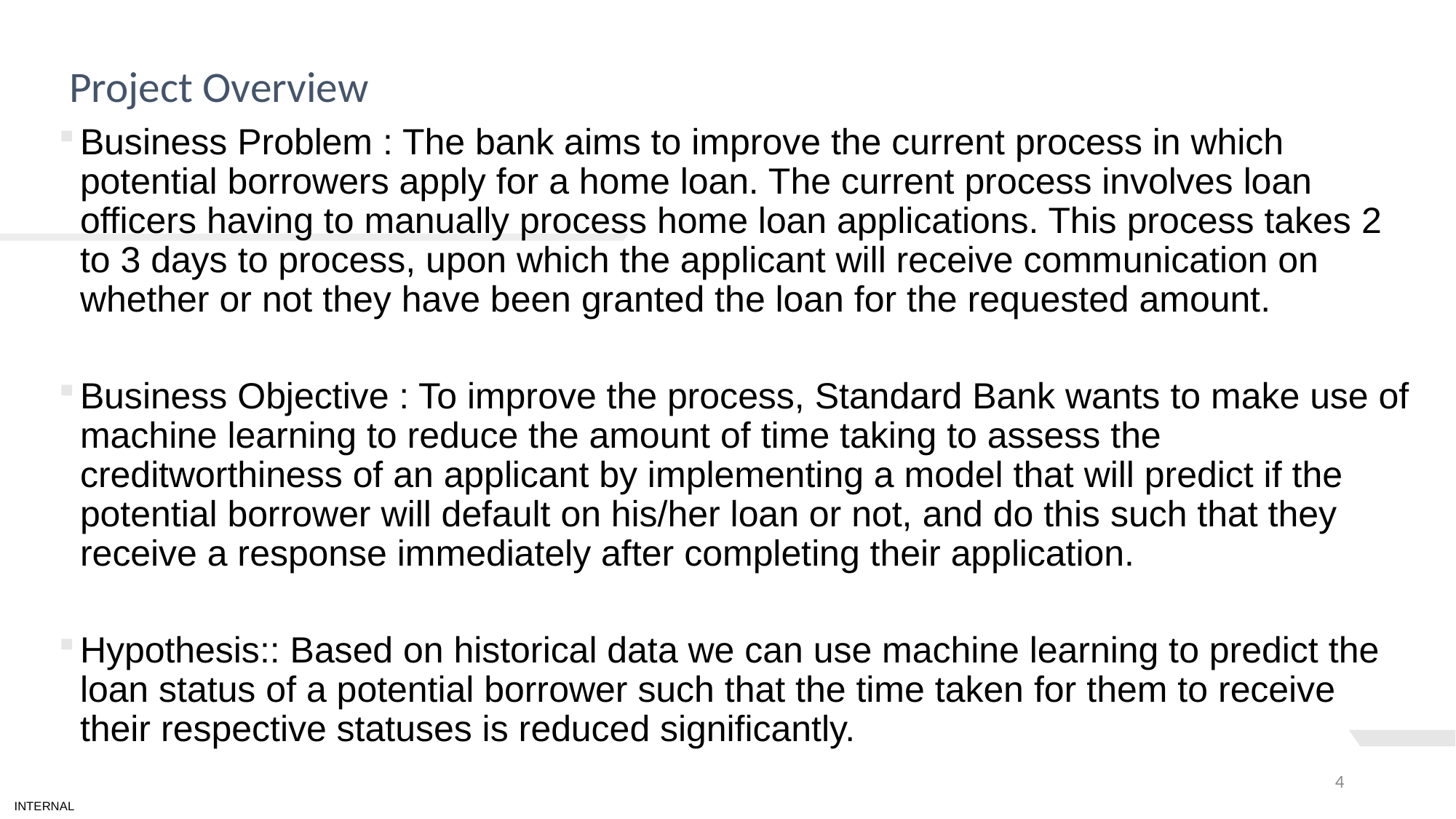

Project Overview
Business Problem : The bank aims to improve the current process in which potential borrowers apply for a home loan. The current process involves loan officers having to manually process home loan applications. This process takes 2 to 3 days to process, upon which the applicant will receive communication on whether or not they have been granted the loan for the requested amount.

Business Objective : To improve the process, Standard Bank wants to make use of machine learning to reduce the amount of time taking to assess the creditworthiness of an applicant by implementing a model that will predict if the potential borrower will default on his/her loan or not, and do this such that they receive a response immediately after completing their application.

Hypothesis:: Based on historical data we can use machine learning to predict the loan status of a potential borrower such that the time taken for them to receive their respective statuses is reduced significantly.

4